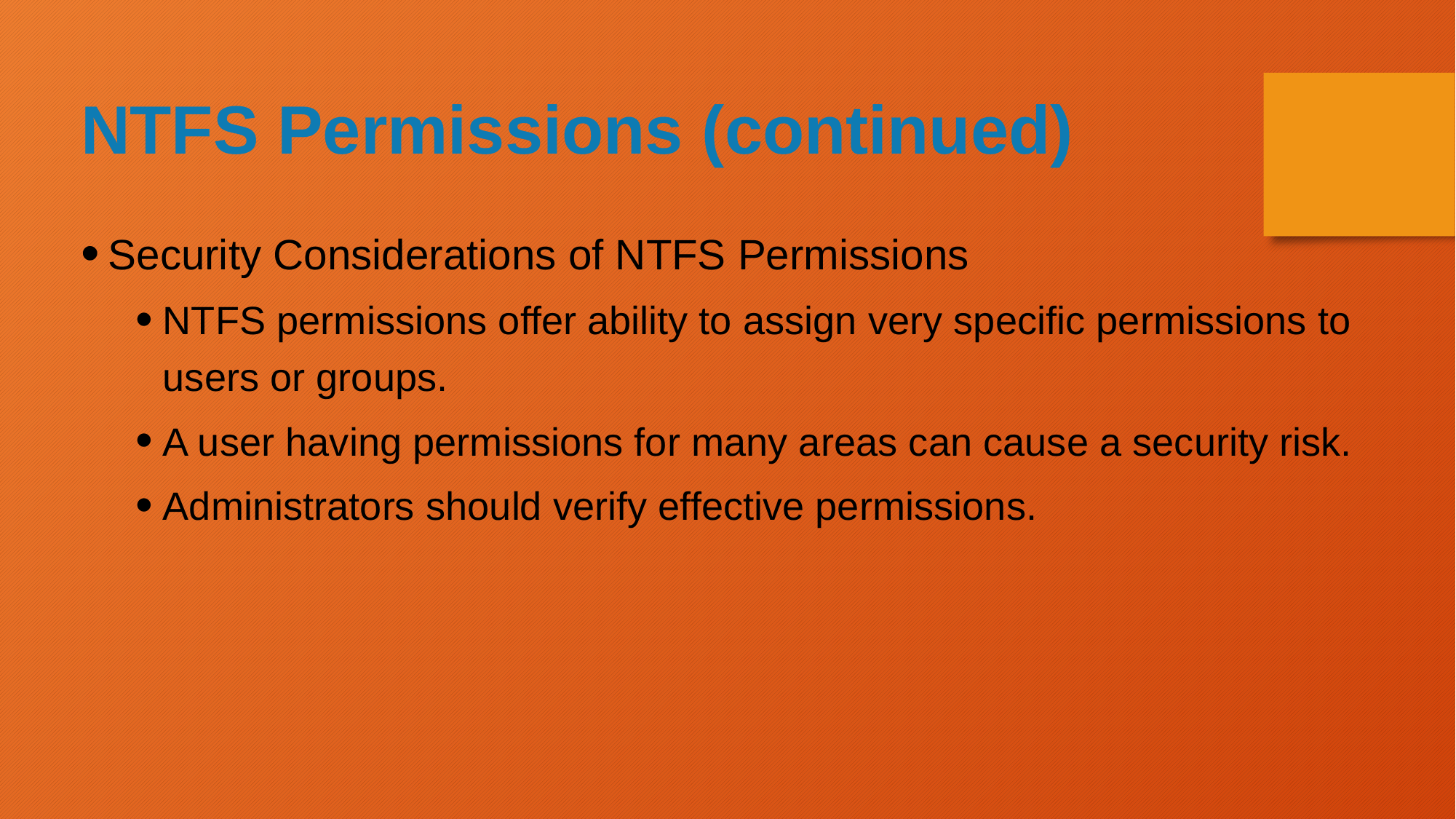

NTFS Permissions (continued)
Security Considerations of NTFS Permissions
NTFS permissions offer ability to assign very specific permissions to users or groups.
A user having permissions for many areas can cause a security risk.
Administrators should verify effective permissions.